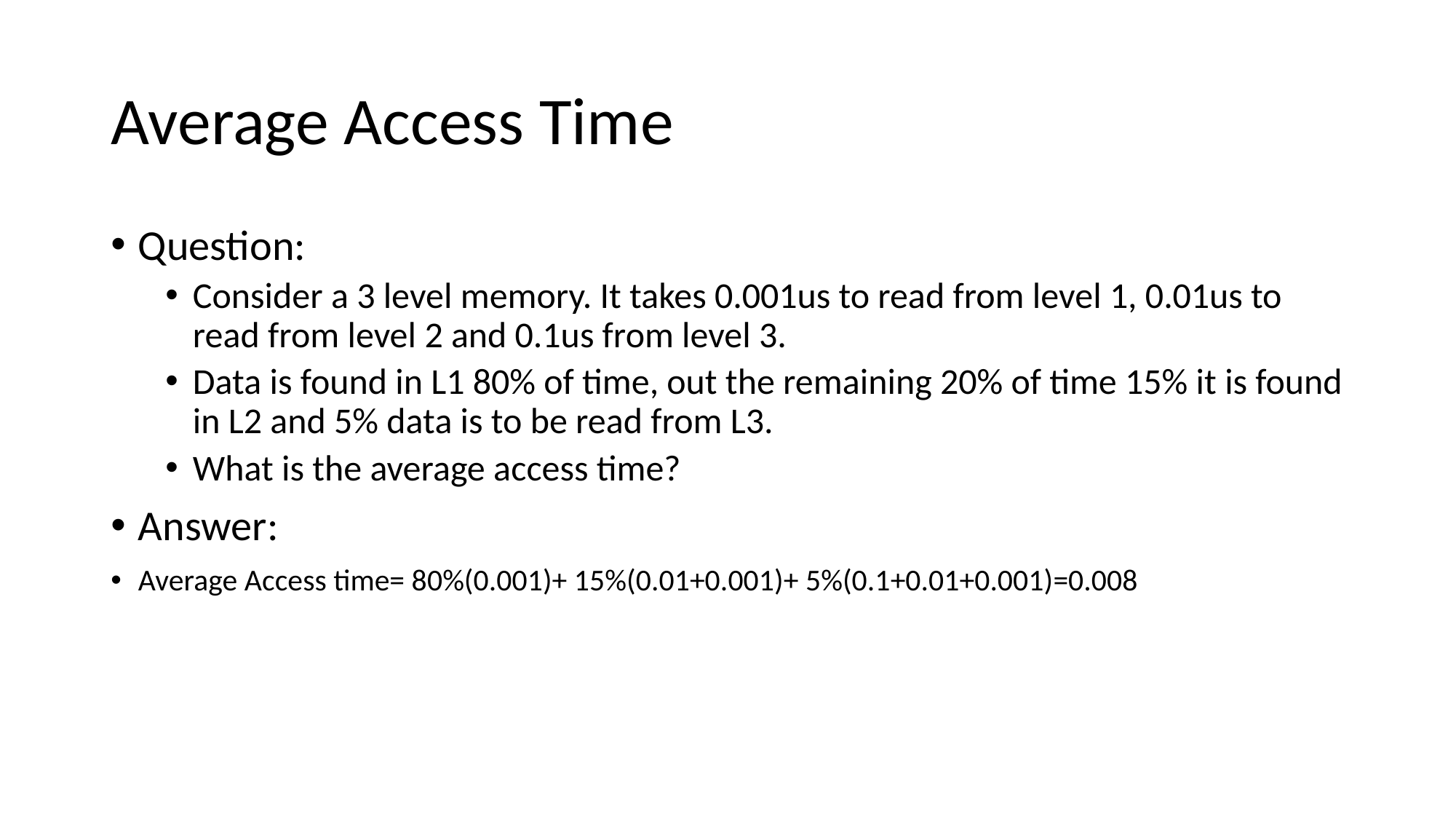

# Average Access Time
Question:
Consider a 3 level memory. It takes 0.001us to read from level 1, 0.01us to read from level 2 and 0.1us from level 3.
Data is found in L1 80% of time, out the remaining 20% of time 15% it is found in L2 and 5% data is to be read from L3.
What is the average access time?
Answer:
Average Access time= 80%(0.001)+ 15%(0.01+0.001)+ 5%(0.1+0.01+0.001)=0.008